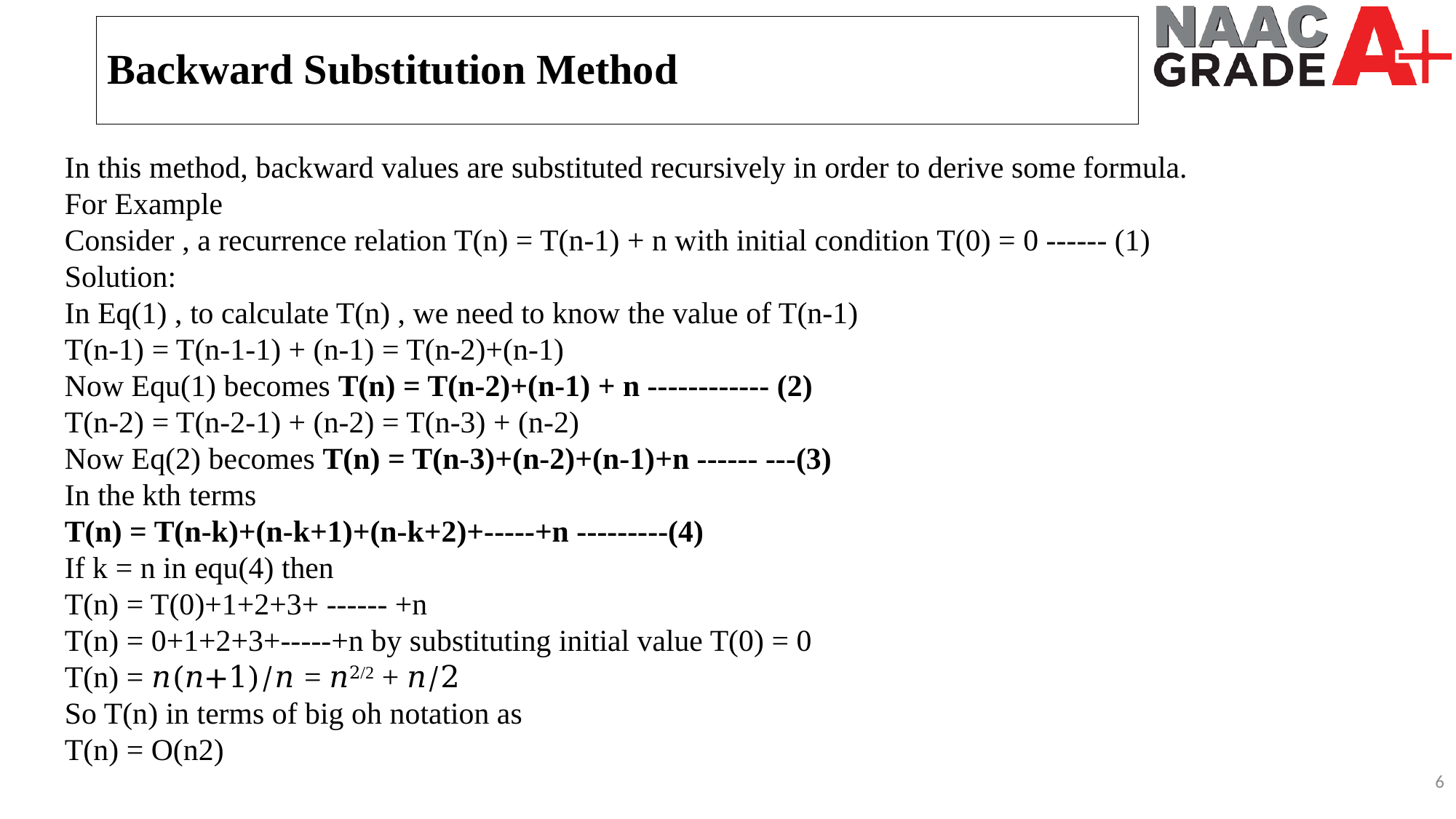

Backward Substitution Method
In this method, backward values are substituted recursively in order to derive some formula.
For Example
Consider , a recurrence relation T(n) = T(n-1) + n with initial condition T(0) = 0 ------ (1)
Solution:
In Eq(1) , to calculate T(n) , we need to know the value of T(n-1)
T(n-1) = T(n-1-1) + (n-1) = T(n-2)+(n-1)
Now Equ(1) becomes T(n) = T(n-2)+(n-1) + n ------------ (2)
T(n-2) = T(n-2-1) + (n-2) = T(n-3) + (n-2)
Now Eq(2) becomes T(n) = T(n-3)+(n-2)+(n-1)+n ------ ---(3)
In the kth terms
T(n) = T(n-k)+(n-k+1)+(n-k+2)+-----+n ---------(4)
If k = n in equ(4) then
T(n) = T(0)+1+2+3+ ------ +n
T(n) = 0+1+2+3+-----+n by substituting initial value T(0) = 0
T(n) = 𝑛(𝑛+1)/𝑛 = 𝑛2/2 + 𝑛/2
So T(n) in terms of big oh notation as
T(n) = O(n2)
6